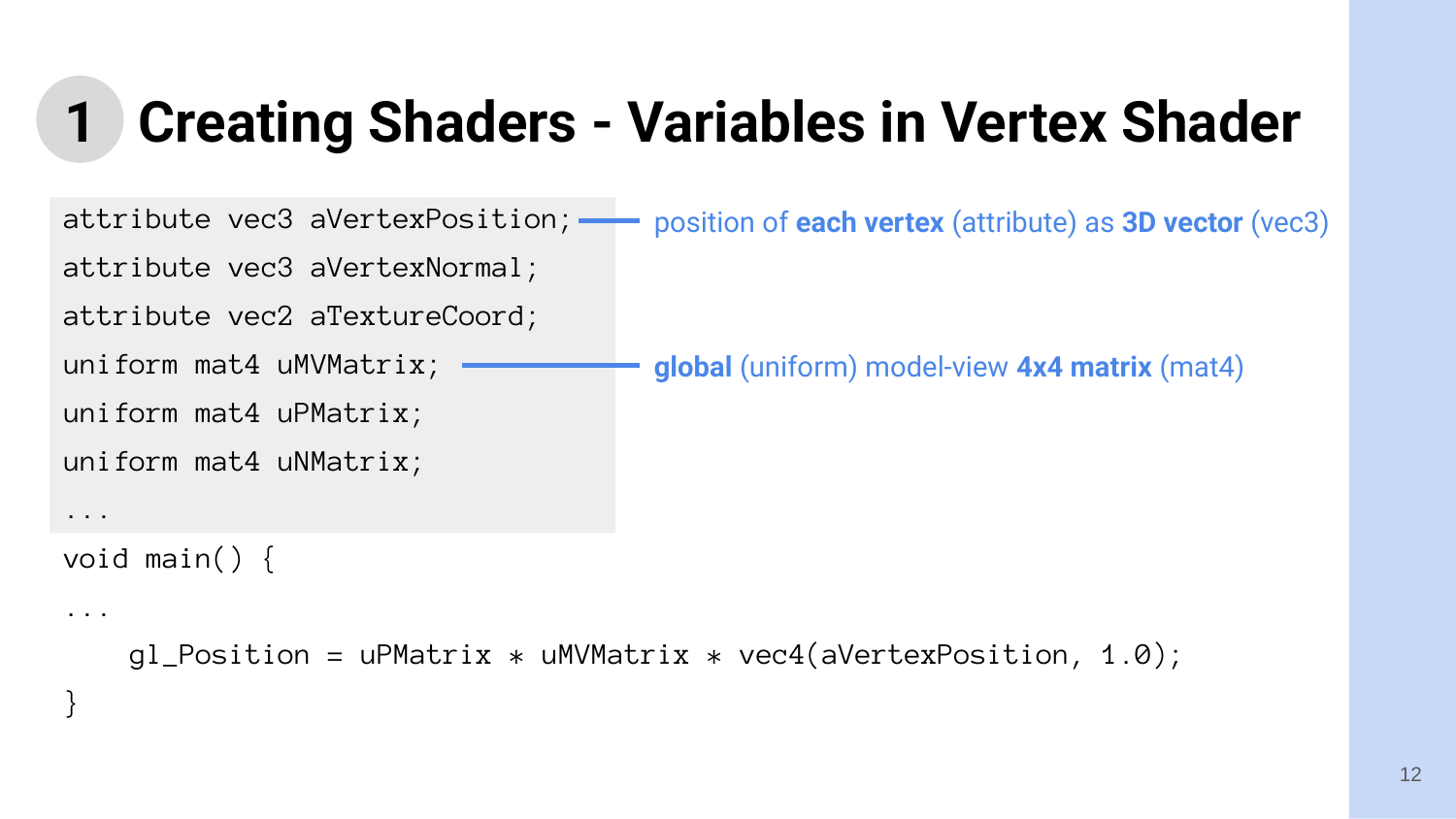

# 1   Creating Shaders - Variables in Vertex Shader

attribute vec3 aVertexPosition;
attribute vec3 aVertexNormal;
attribute vec2 aTextureCoord;
uniform mat4 uMVMatrix;
uniform mat4 uPMatrix;
uniform mat4 uNMatrix;
...
void main() {
...
    gl_Position = uPMatrix * uMVMatrix * vec4(aVertexPosition, 1.0);
}
position of each vertex (attribute) as 3D vector (vec3)

global (uniform) model-view 4x4 matrix (mat4)
12